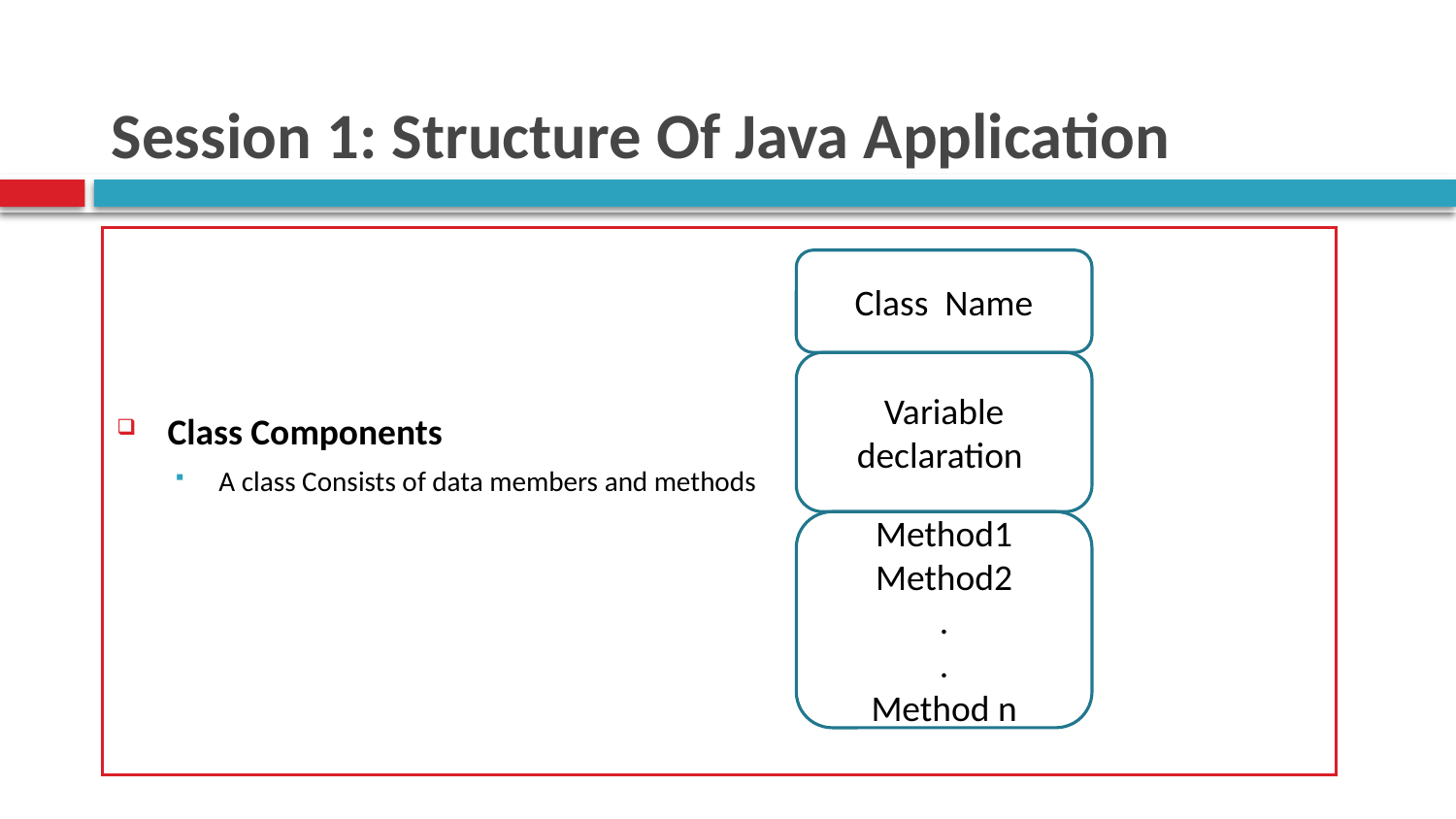

# Session 1: Structure Of Java Application
Class Components
A class Consists of data members and methods

Class  Name
Variable declaration
Method1
Method2
.
.
Method n